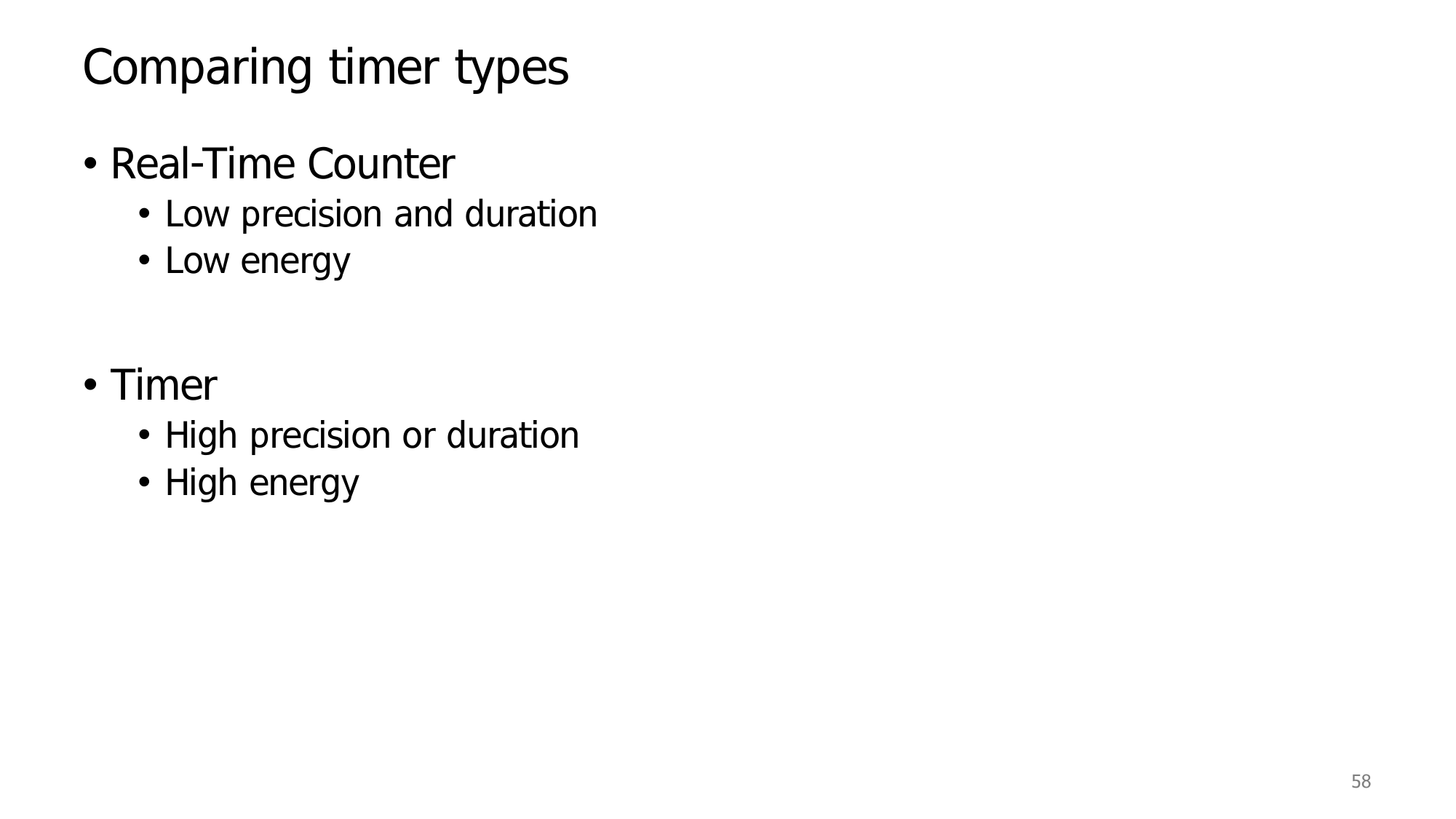

# Comparing timer types
Real-Time Counter
Low precision and duration
Low energy

Timer
High precision or duration
High energy
58